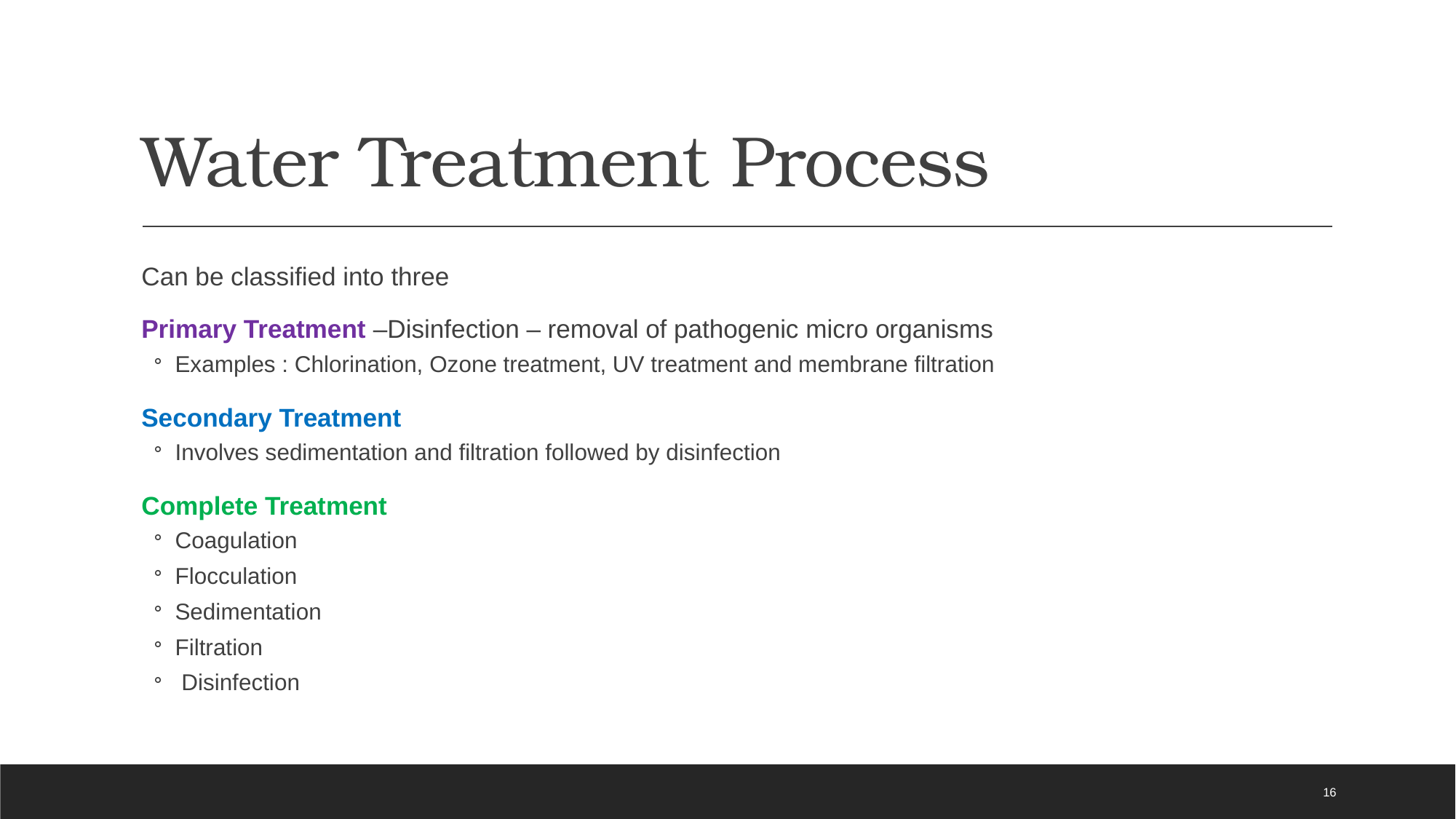

# Water Treatment Process
Can be classified into three
Primary Treatment –Disinfection – removal of pathogenic micro organisms
Examples : Chlorination, Ozone treatment, UV treatment and membrane filtration
Secondary Treatment
Involves sedimentation and filtration followed by disinfection
Complete Treatment
Coagulation
Flocculation
Sedimentation
Filtration
 Disinfection
16